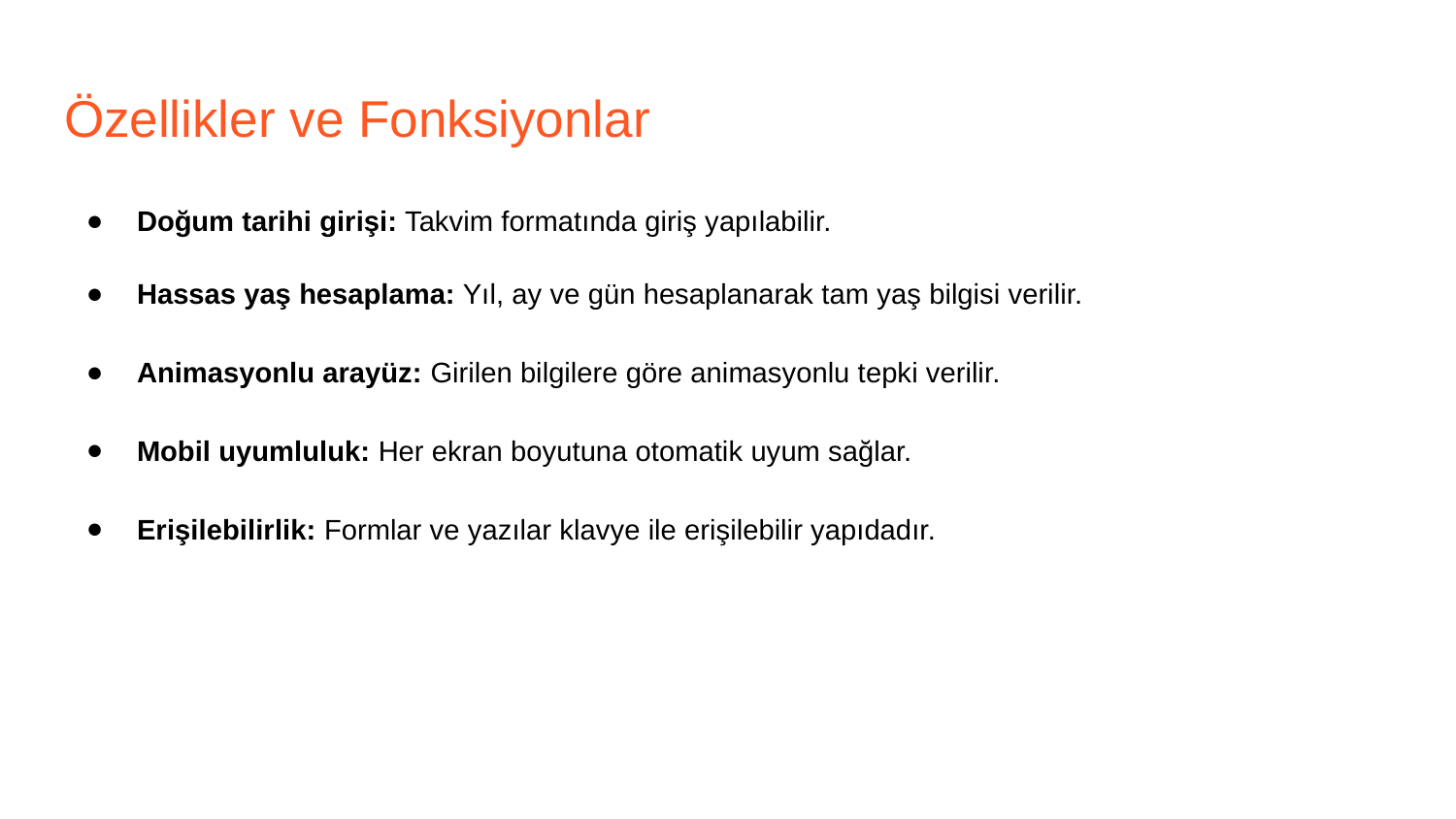

# Özellikler ve Fonksiyonlar
Doğum tarihi girişi: Takvim formatında giriş yapılabilir.
Hassas yaş hesaplama: Yıl, ay ve gün hesaplanarak tam yaş bilgisi verilir.
Animasyonlu arayüz: Girilen bilgilere göre animasyonlu tepki verilir.
Mobil uyumluluk: Her ekran boyutuna otomatik uyum sağlar.
Erişilebilirlik: Formlar ve yazılar klavye ile erişilebilir yapıdadır.